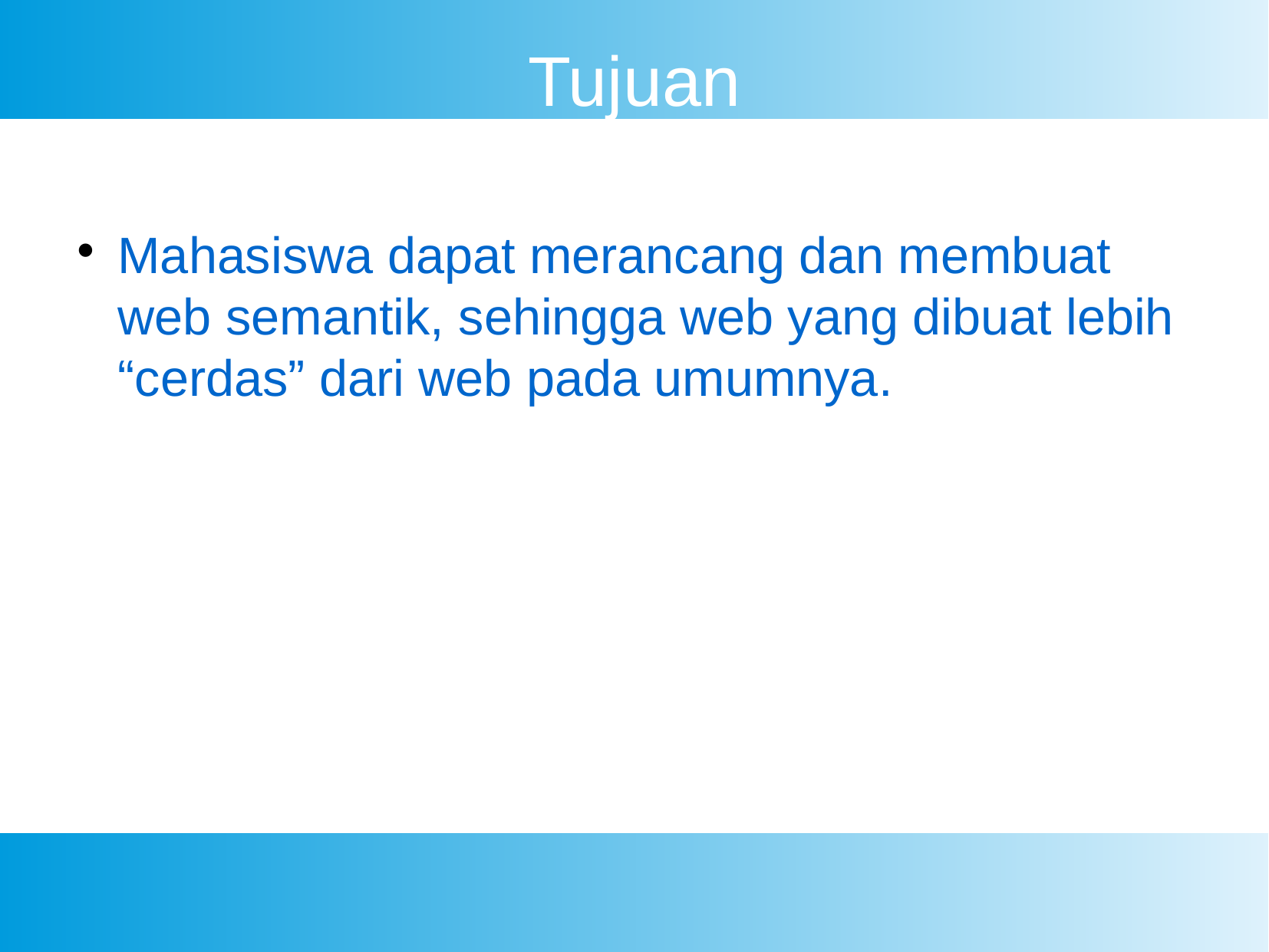

Tujuan
Mahasiswa dapat merancang dan membuat web semantik, sehingga web yang dibuat lebih “cerdas” dari web pada umumnya.